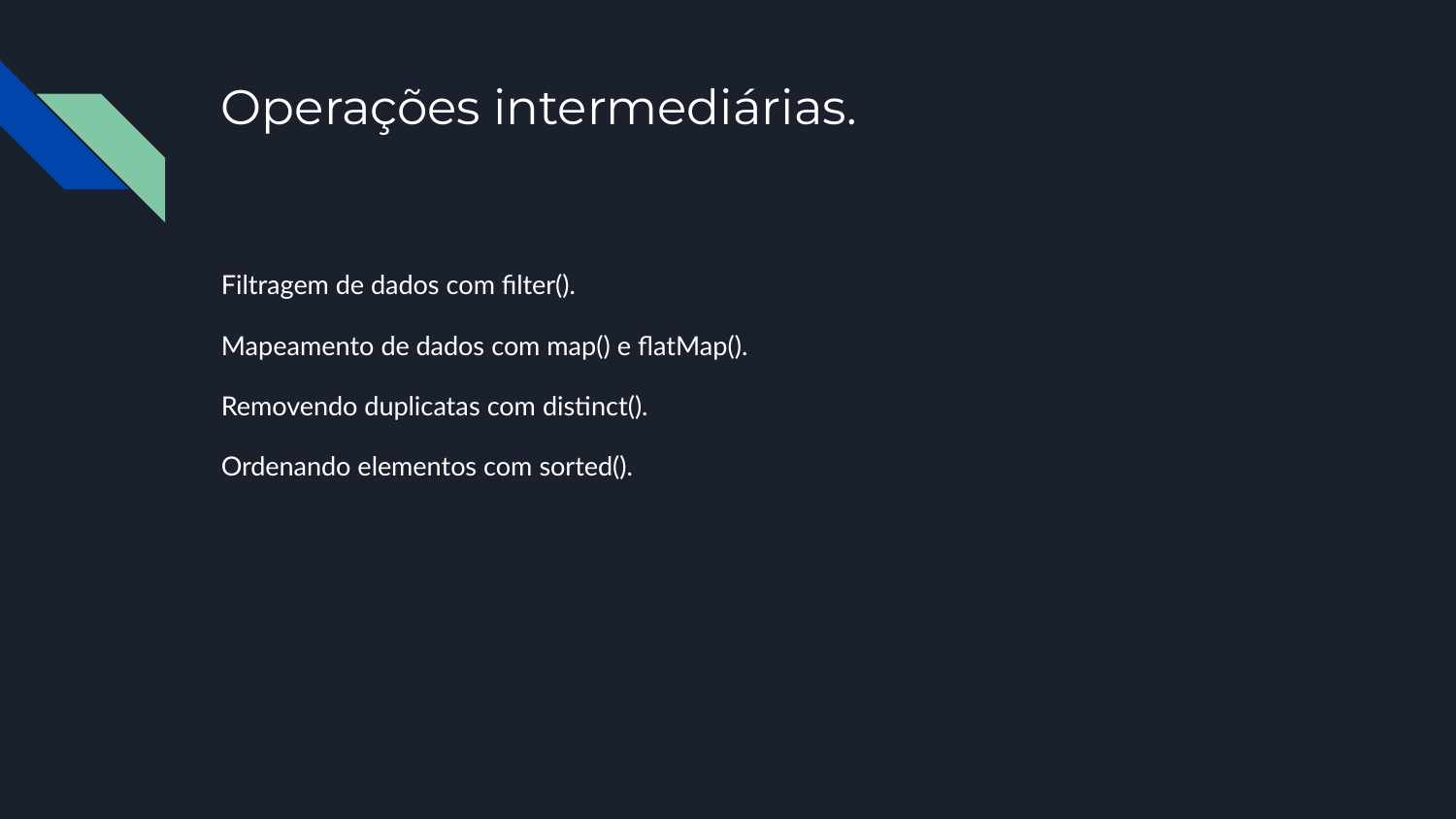

# Operações intermediárias.
Filtragem de dados com filter().
Mapeamento de dados com map() e flatMap().
Removendo duplicatas com distinct().
Ordenando elementos com sorted().